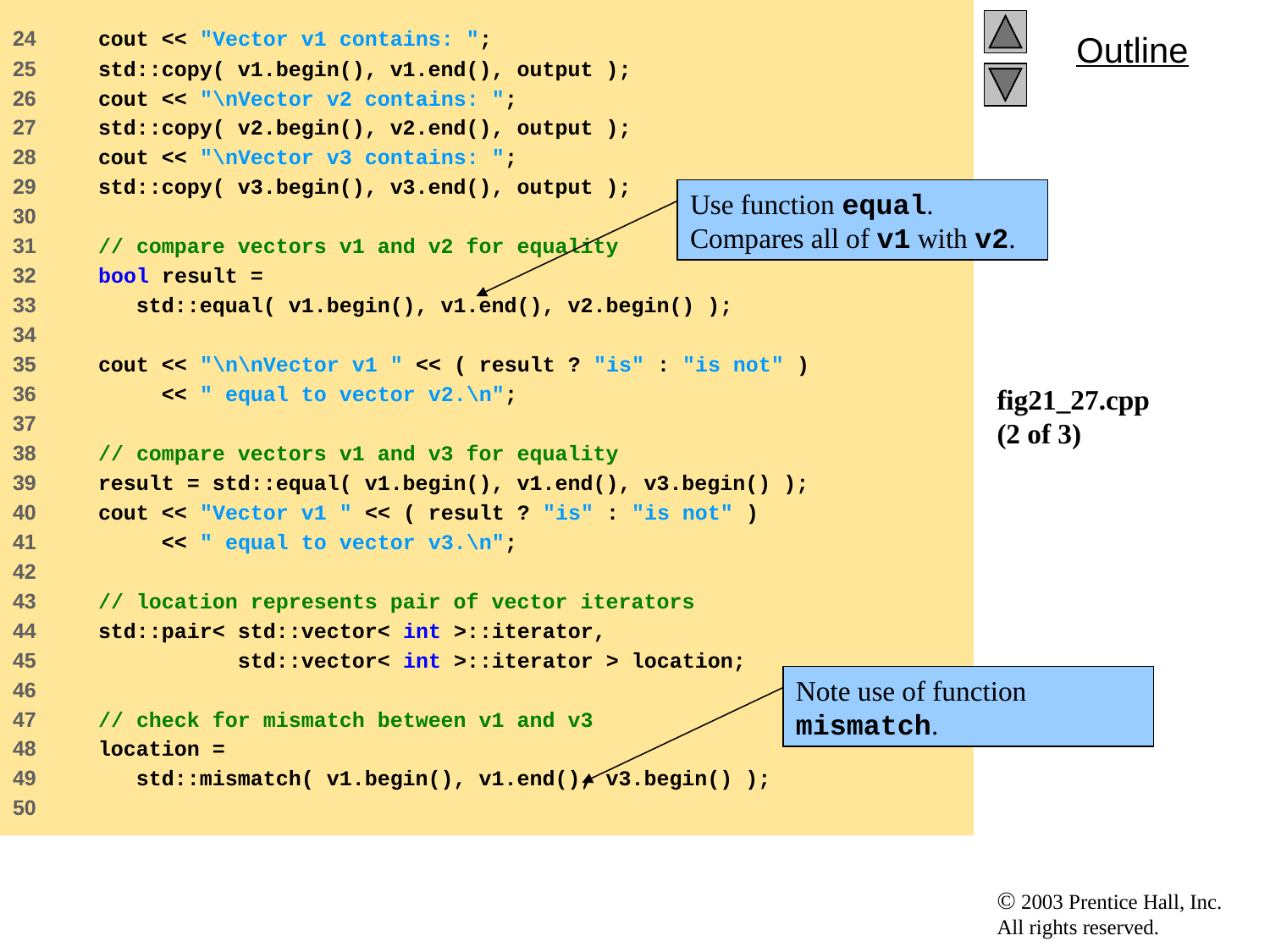

24       cout << "Vector v1 contains: ";
25       std::copy( v1.begin(), v1.end(), output );
26       cout << "\nVector v2 contains: ";
27       std::copy( v2.begin(), v2.end(), output );
28       cout << "\nVector v3 contains: ";
29       std::copy( v3.begin(), v3.end(), output );
30
31       // compare vectors v1 and v2 for equality
32       bool result =
33          std::equal( v1.begin(), v1.end(), v2.begin() );
34
35       cout << "\n\nVector v1 " << ( result ? "is" : "is not" )
36            << " equal to vector v2.\n";
37
38       // compare vectors v1 and v3 for equality
39       result = std::equal( v1.begin(), v1.end(), v3.begin() );
40       cout << "Vector v1 " << ( result ? "is" : "is not" )
41            << " equal to vector v3.\n";
42
43       // location represents pair of vector iterators
44       std::pair< std::vector< int >::iterator,
45                  std::vector< int >::iterator > location;
46
47       // check for mismatch between v1 and v3
48       location =
49          std::mismatch( v1.begin(), v1.end(), v3.begin() );
50

# fig21_27.cpp (2 of 3)
Use function equal. Compares all of v1 with v2.
Note use of function mismatch.